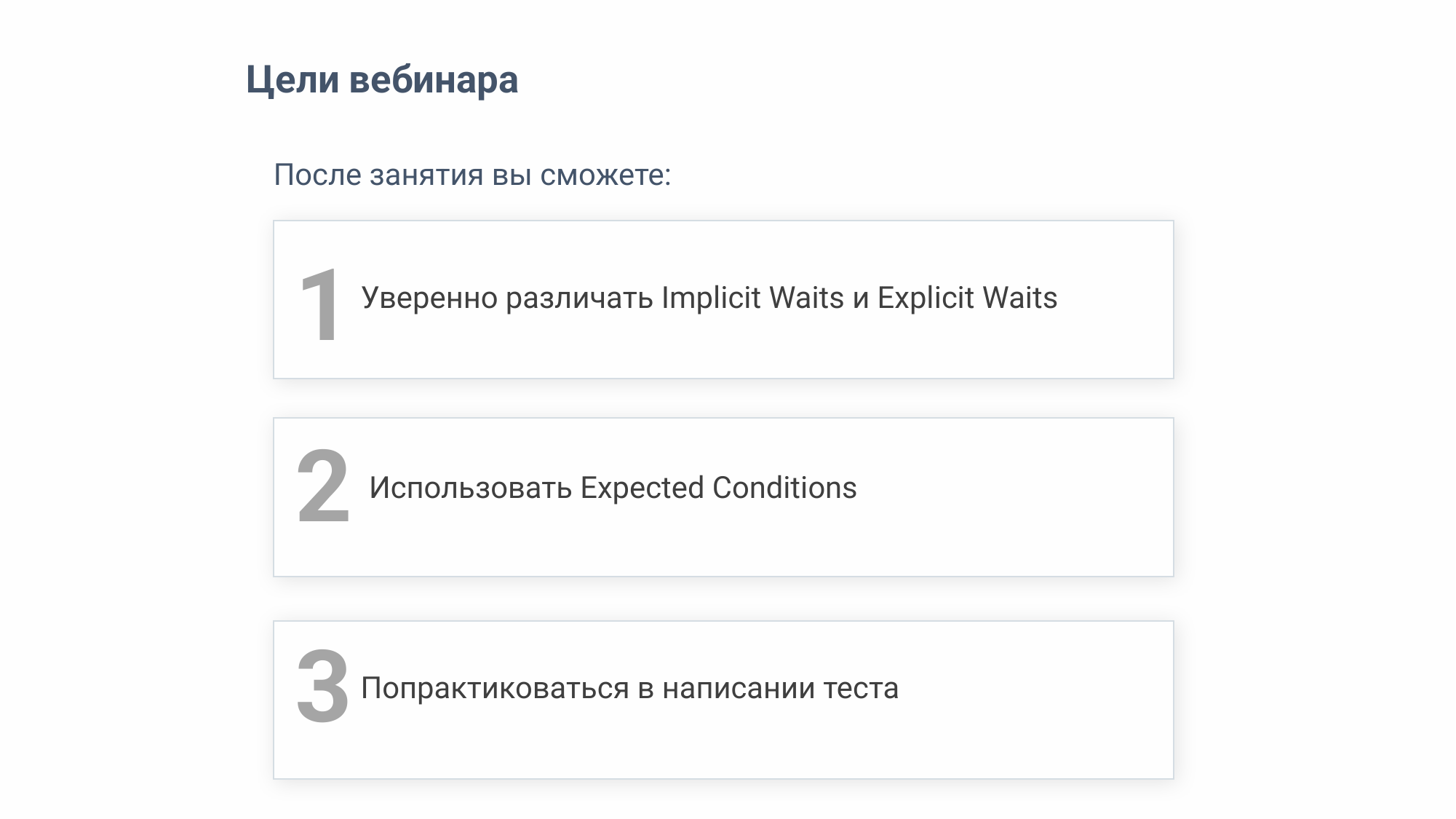

# Цели вебинара
После занятия вы сможете:

1
Уверенно различать Implicit Waits и Explicit Waits

2
Использовать Expected Conditions

3
Попрактиковаться в написании теста